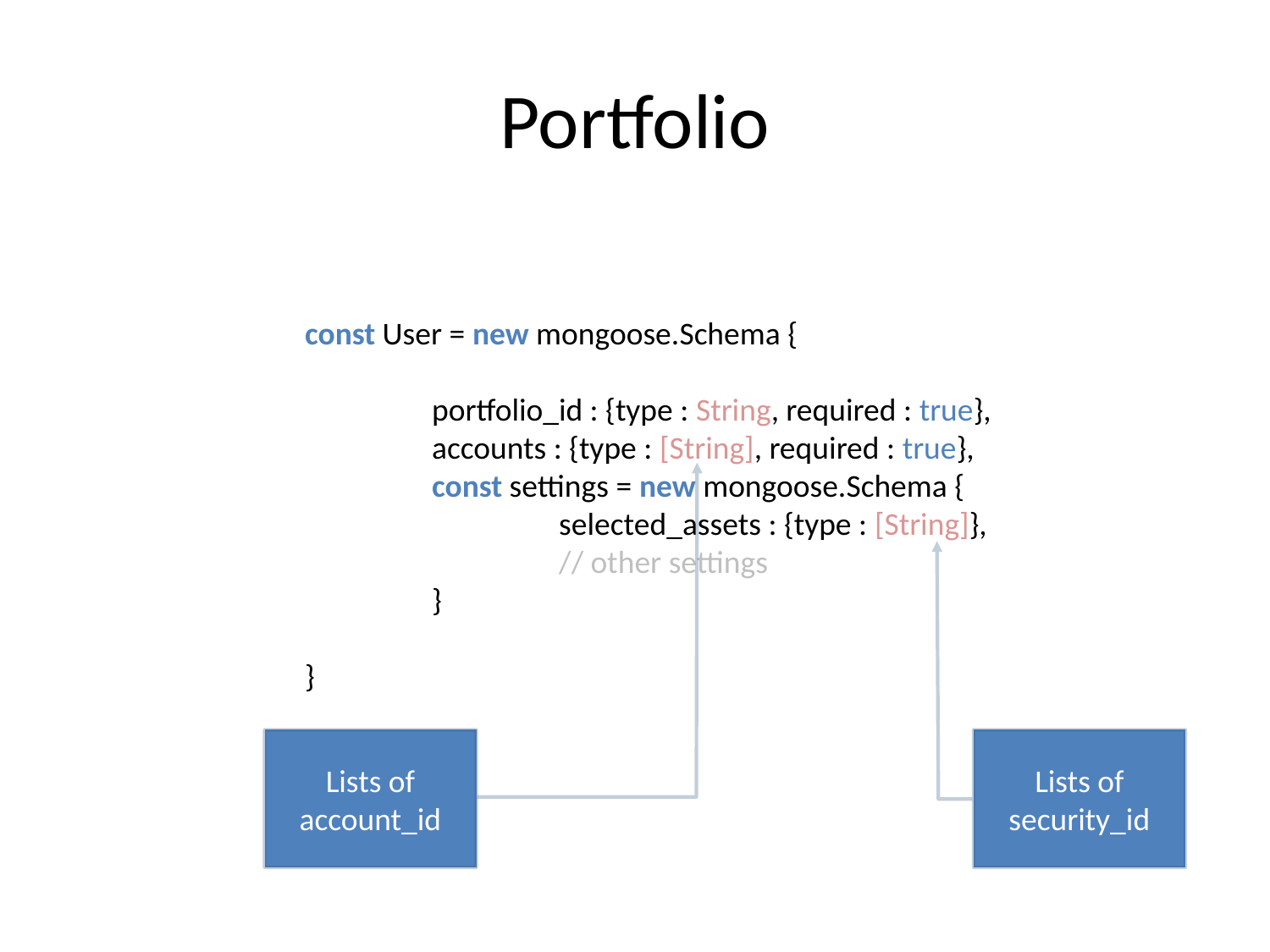

# Portfolio
const User = new mongoose.Schema {

	portfolio_id : {type : String, required : true},
	accounts : {type : [String], required : true},
	const settings = new mongoose.Schema {
		selected_assets : {type : [String]},
		// other settings
	}

}
Lists of account_id
Lists of security_id